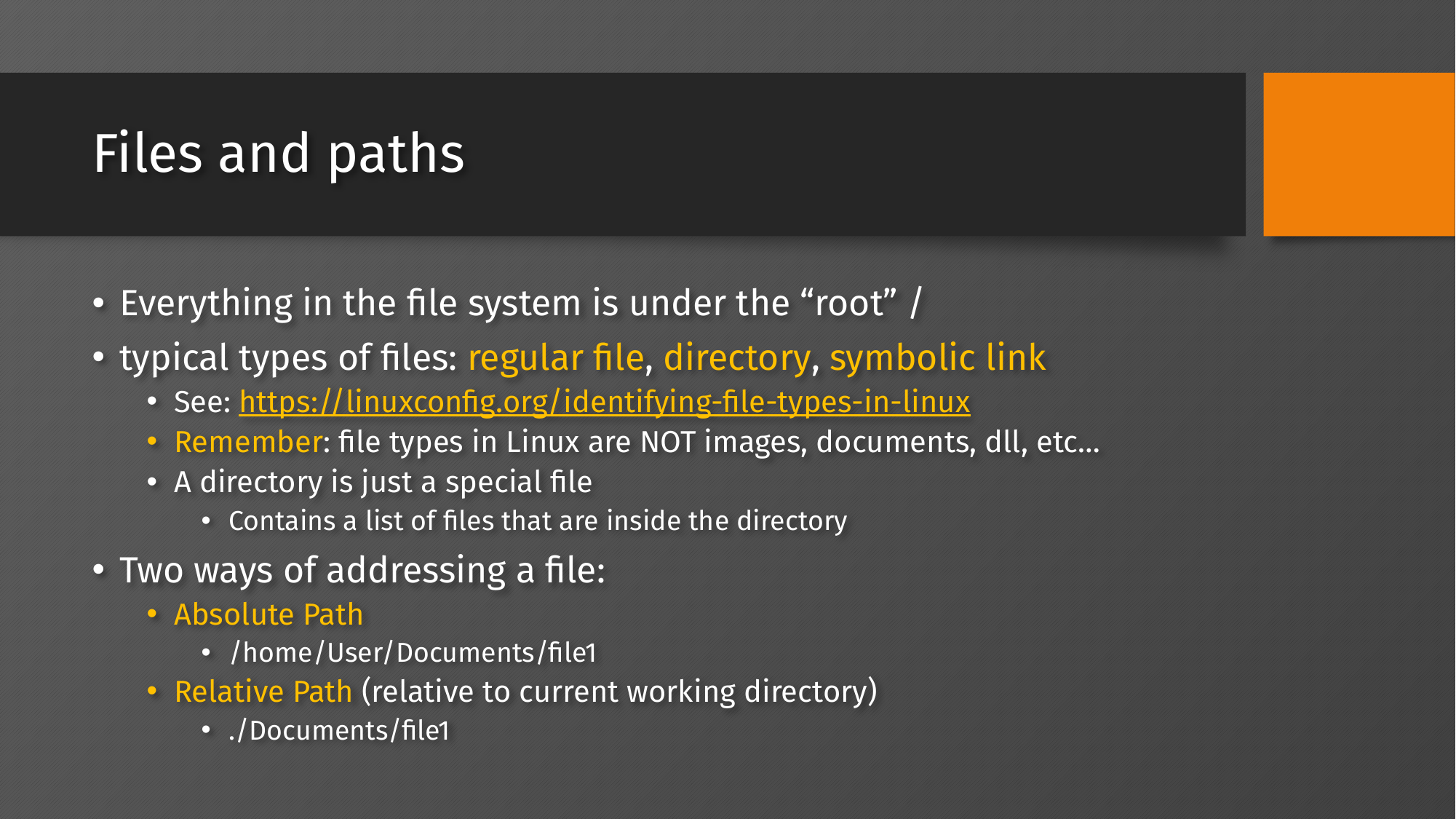

# Files and paths
Everything in the file system is under the “root” /
typical types of files: regular file, directory, symbolic link
See: https://linuxconfig.org/identifying-file-types-in-linux
Remember: file types in Linux are NOT images, documents, dll, etc…
A directory is just a special file
Contains a list of files that are inside the directory
Two ways of addressing a file:
Absolute Path
/home/User/Documents/file1
Relative Path (relative to current working directory)
./Documents/file1